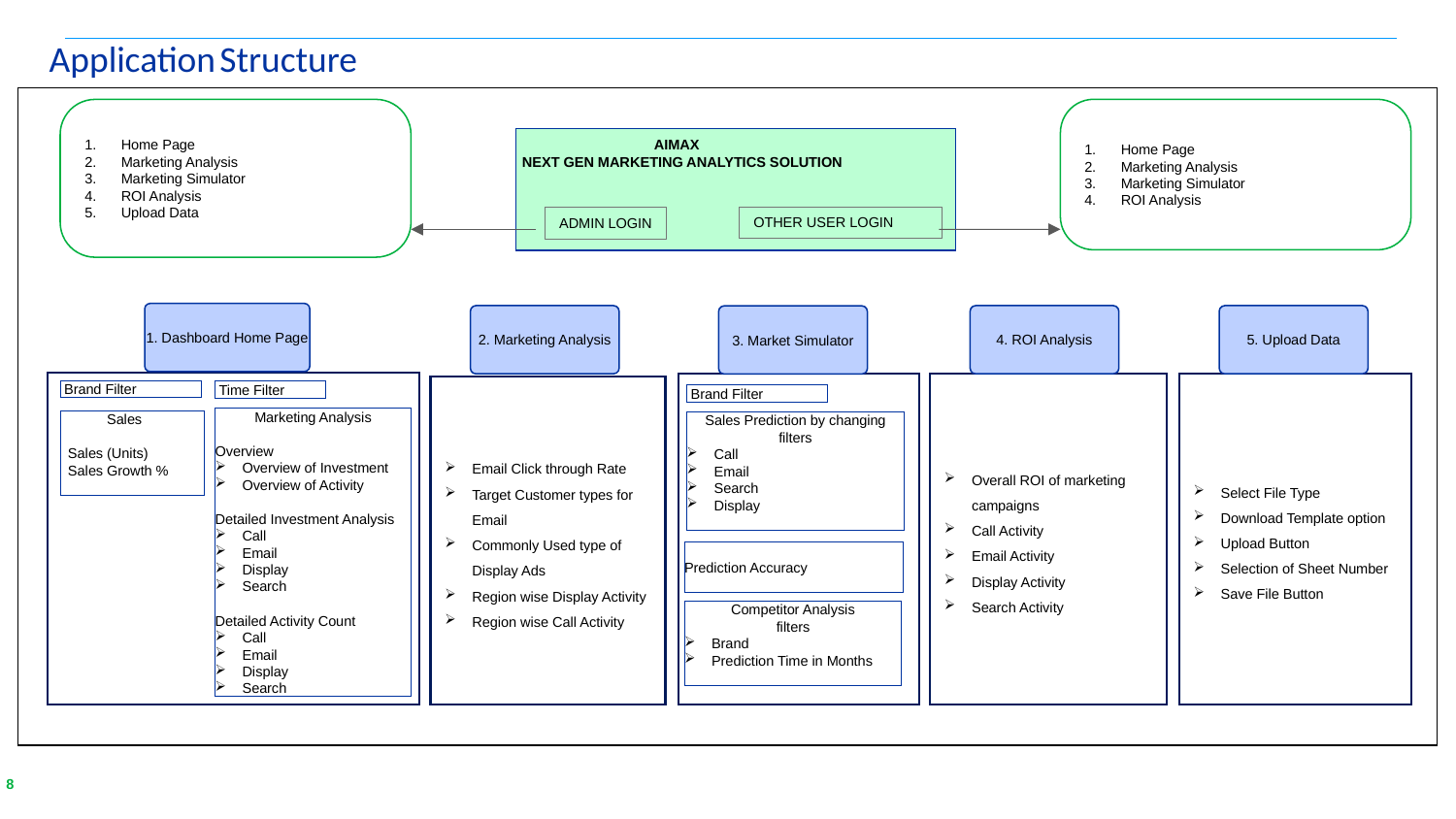

# Application Structure

Home Page
Marketing Analysis
Marketing Simulator
ROI Analysis
Upload Data
Home Page
Marketing Analysis
Marketing Simulator
ROI Analysis

                                   AIMAX
 NEXT GEN MARKETING ANALYTICS SOLUTION
OTHER USER LOGIN
ADMIN LOGIN

 Brand Filter
 Time Filter
Marketing Analysis

Overview
Overview of Investment
Overview of Activity

Detailed Investment Analysis
Call
Email
Display
Search

Detailed Activity Count
Call
Email
Display
Search
            Sales

  Sales (Units)
  Sales Growth %

1. Dashboard Home Page
2. Marketing Analysis
4. ROI Analysis
5. Upload Data
3. Market Simulator
Overall ROI of marketing campaigns
Call Activity
Email Activity
Display Activity
Search Activity
Select File Type
Download Template option
Upload Button
Selection of Sheet Number
Save File Button

Email Click through Rate
Target Customer types for Email
Commonly Used type of Display Ads
Region wise Display Activity
Region wise Call Activity
 Brand Filter
Sales Prediction by changing filters
Call
Email
Search
Display

Prediction Accuracy

Competitor Analysis
filters
Brand
Prediction Time in Months

8